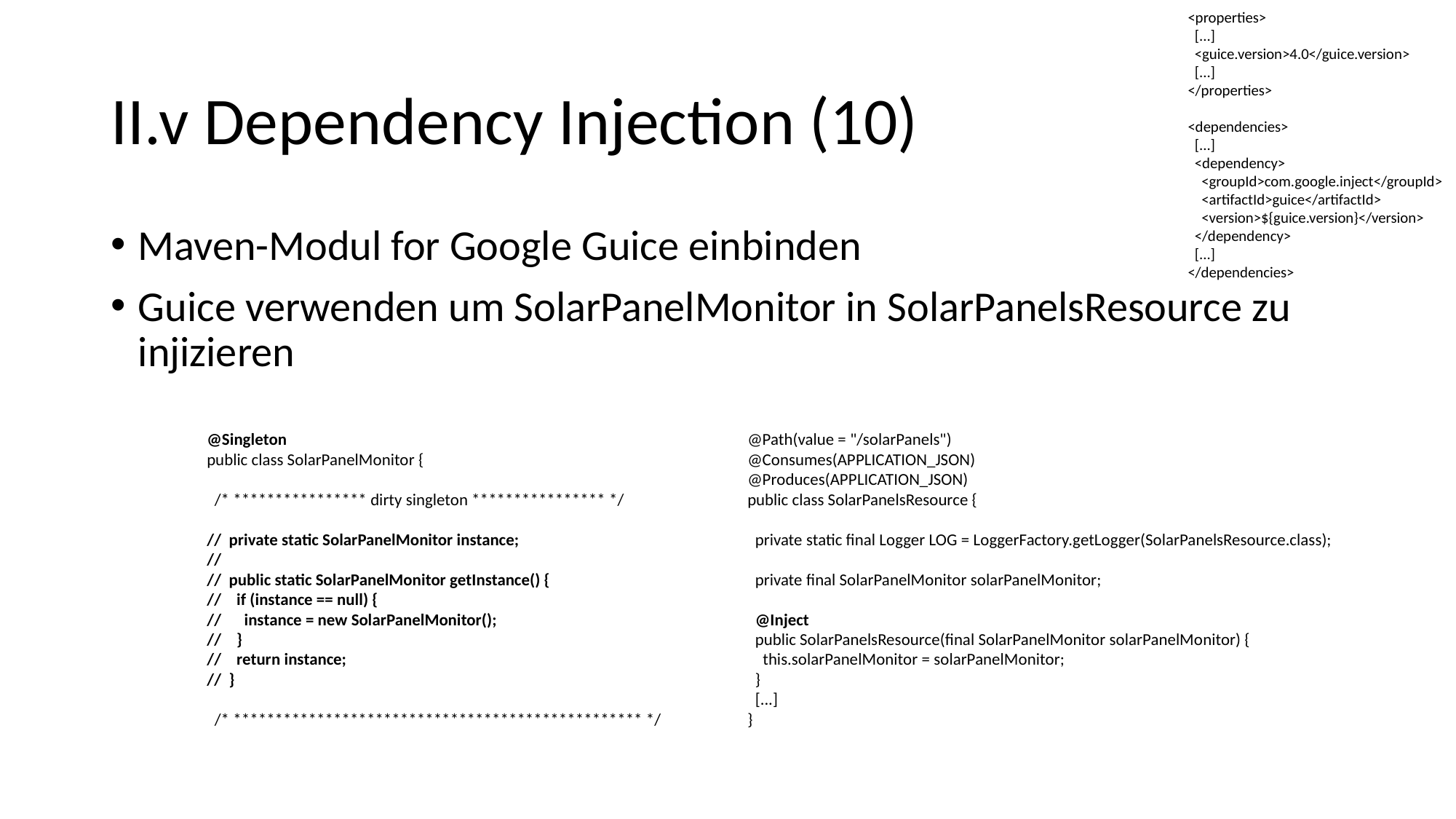

<properties>
  [...]
  <guice.version>4.0</guice.version>
  [...]
</properties>

<dependencies>
  [...]
  <dependency>
    <groupId>com.google.inject</groupId>
    <artifactId>guice</artifactId>
    <version>${guice.version}</version>
  </dependency>
  [...]
</dependencies>
# II.v Dependency Injection (10)
Maven-Modul for Google Guice einbinden
Guice verwenden um SolarPanelMonitor in SolarPanelsResource zu injizieren
@Singleton
public class SolarPanelMonitor {

  /* **************** dirty singleton **************** */

//  private static SolarPanelMonitor instance;
//
//  public static SolarPanelMonitor getInstance() {
//    if (instance == null) {
//      instance = new SolarPanelMonitor();
//    }
//    return instance;
//  }

  /* ************************************************* */
@Path(value = "/solarPanels")
@Consumes(APPLICATION_JSON)
@Produces(APPLICATION_JSON)
public class SolarPanelsResource {

  private static final Logger LOG = LoggerFactory.getLogger(SolarPanelsResource.class);

  private final SolarPanelMonitor solarPanelMonitor;

  @Inject
  public SolarPanelsResource(final SolarPanelMonitor solarPanelMonitor) {
    this.solarPanelMonitor = solarPanelMonitor;
  }
  [...]
}